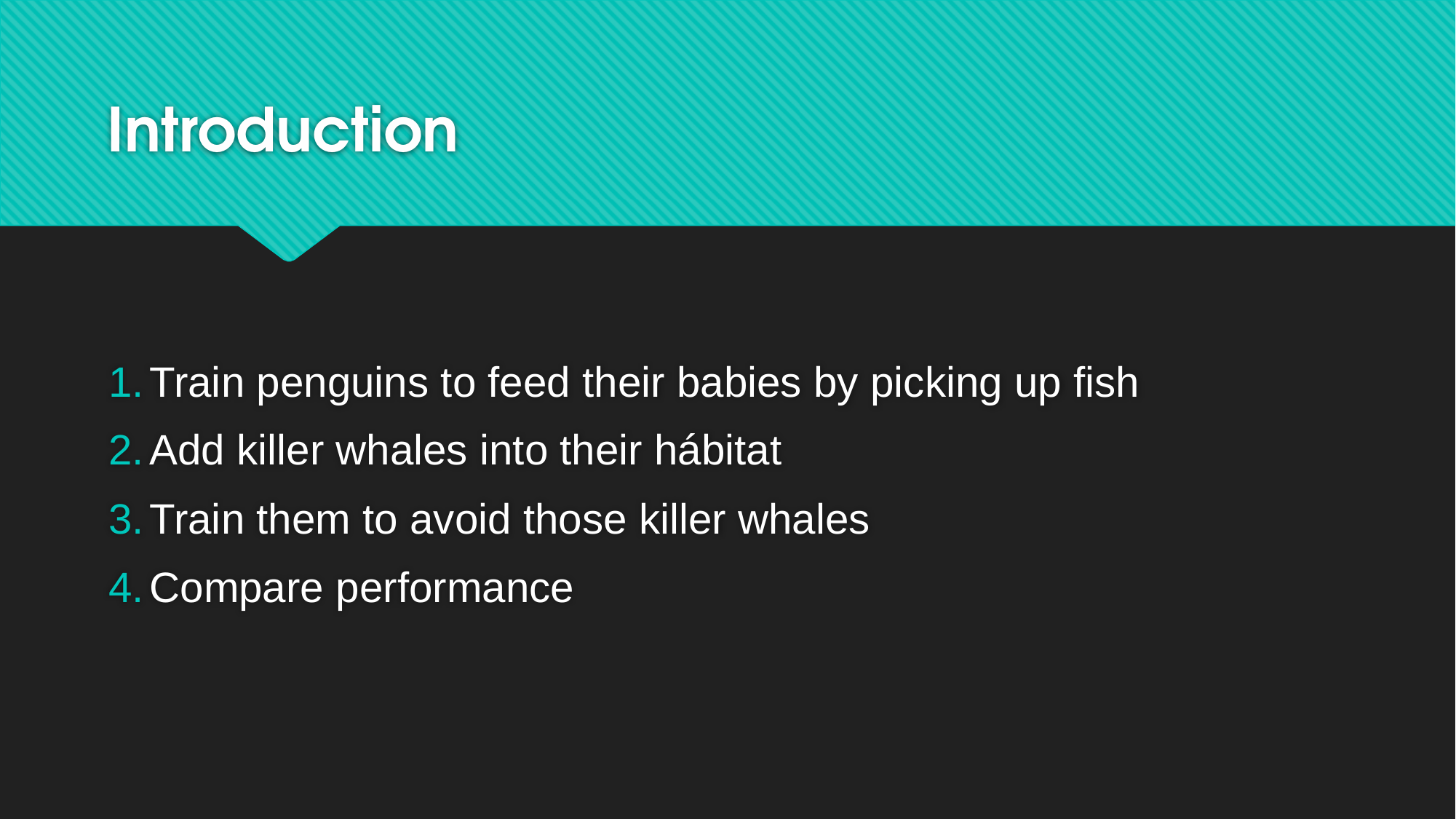

# Introduction
Train penguins to feed their babies by picking up fish
Add killer whales into their hábitat
Train them to avoid those killer whales
Compare performance